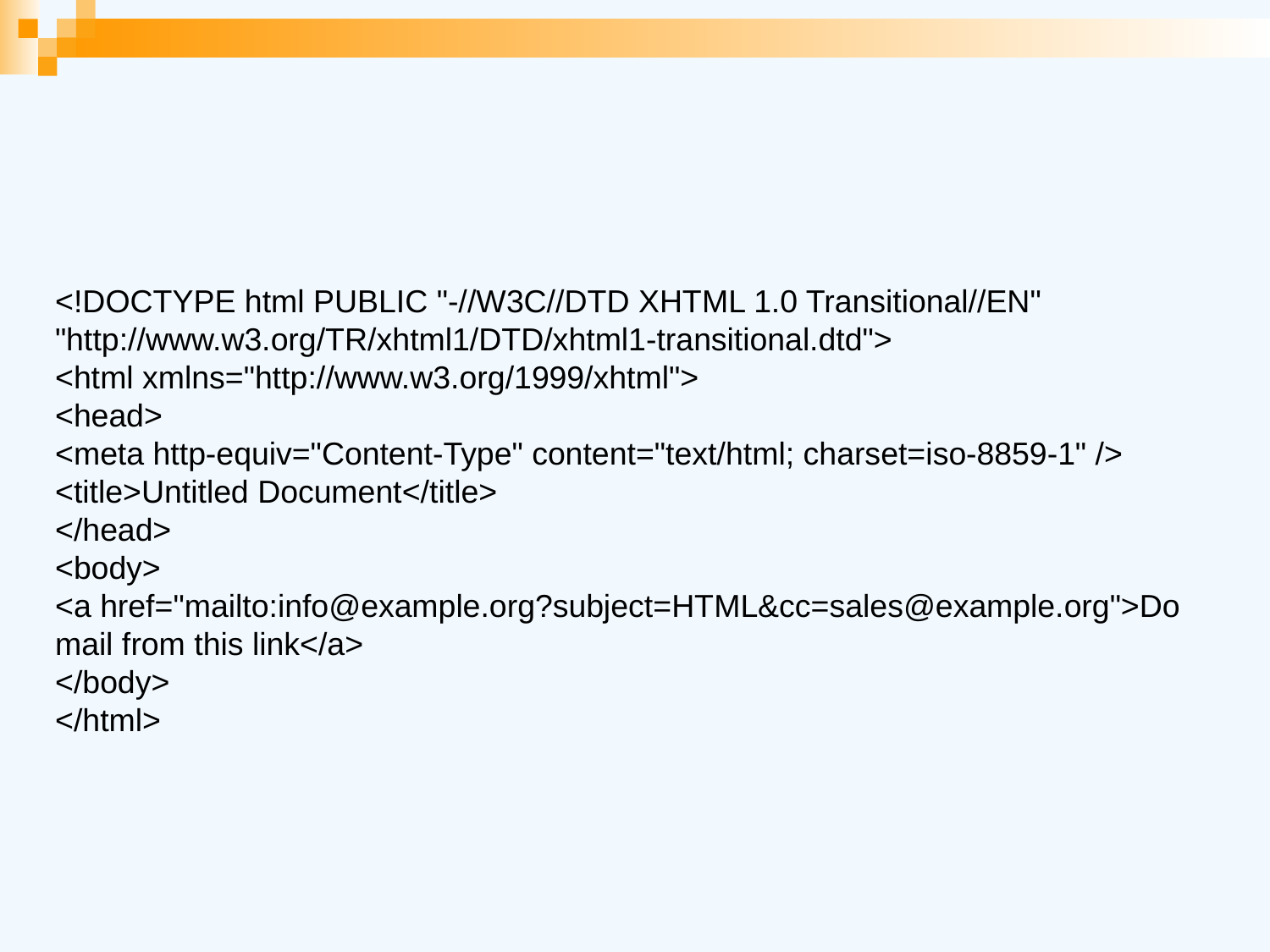

<!DOCTYPE html PUBLIC "-//W3C//DTD XHTML 1.0 Transitional//EN" "http://www.w3.org/TR/xhtml1/DTD/xhtml1-transitional.dtd">
<html xmlns="http://www.w3.org/1999/xhtml">
<head>
<meta http-equiv="Content-Type" content="text/html; charset=iso-8859-1" />
<title>Untitled Document</title>
</head>
<body>
<a href="mailto:info@example.org?subject=HTML&cc=sales@example.org">Do mail from this link</a>
</body>
</html>